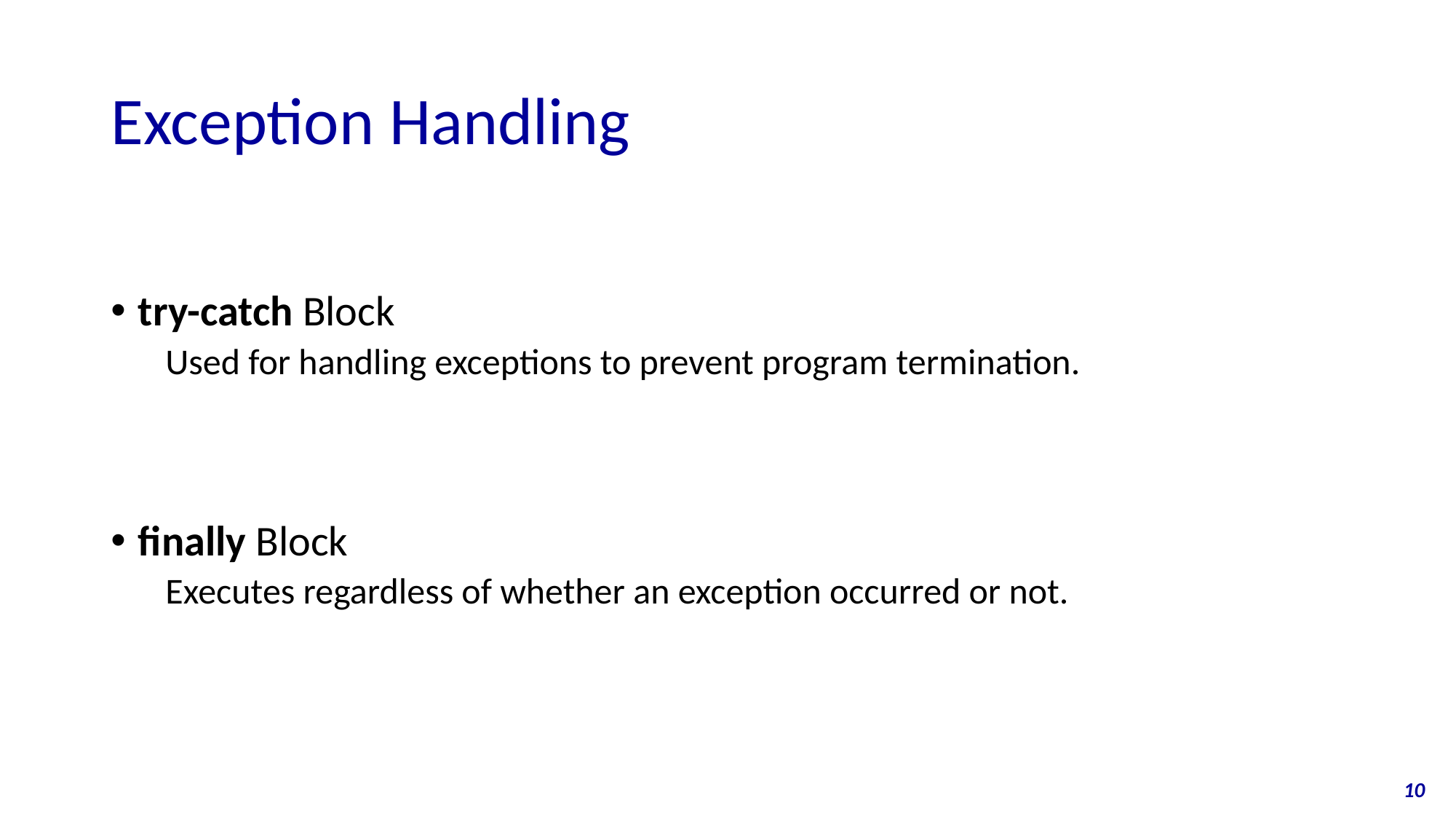

# Exception Handling

try-catch Block
Used for handling exceptions to prevent program termination.

finally Block
Executes regardless of whether an exception occurred or not.

10